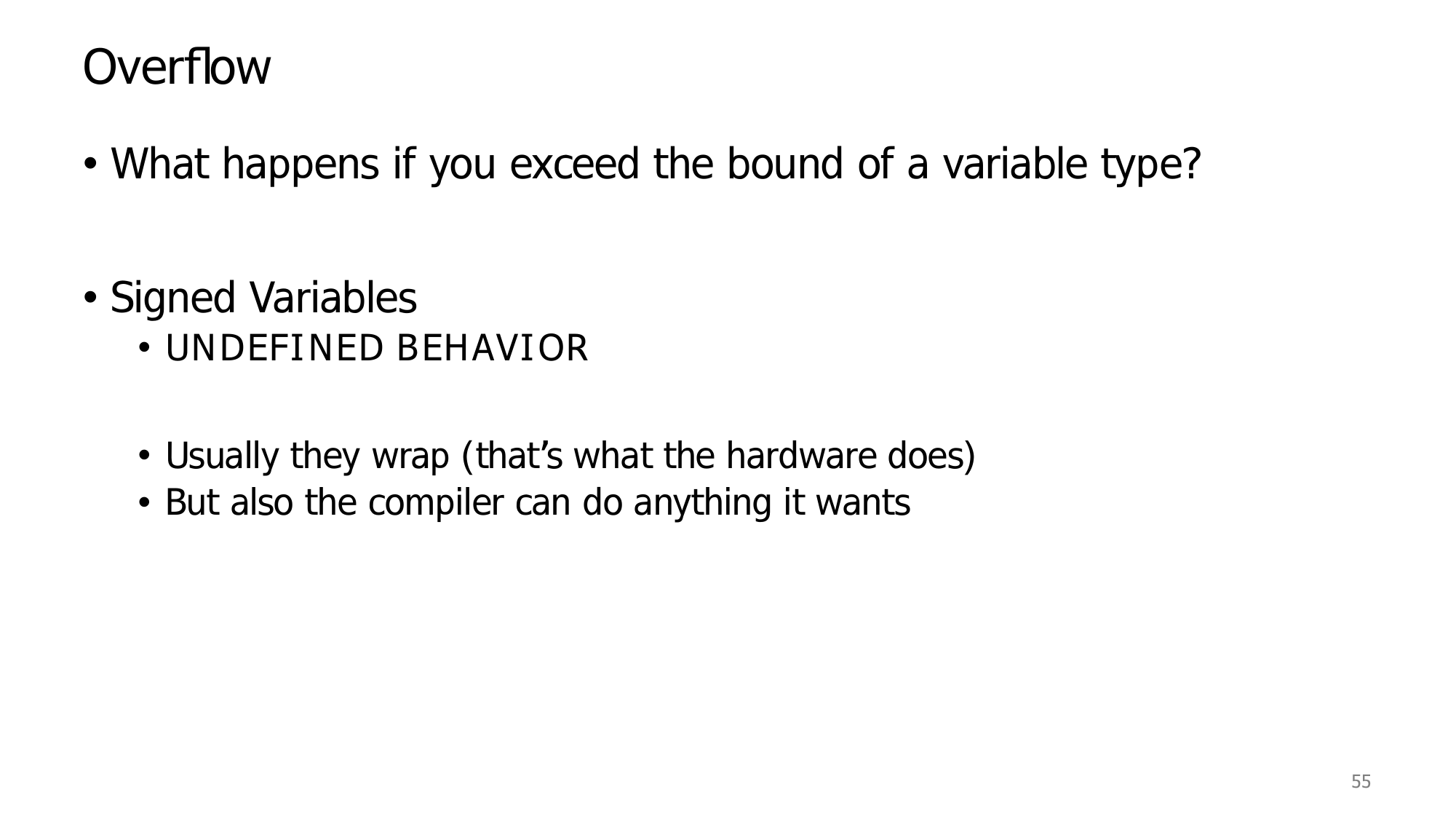

# Overflow
What happens if you exceed the bound of a variable type?

Signed Variables
UNDEFINED BEHAVIOR

Usually they wrap (that’s what the hardware does)
But also the compiler can do anything it wants
55